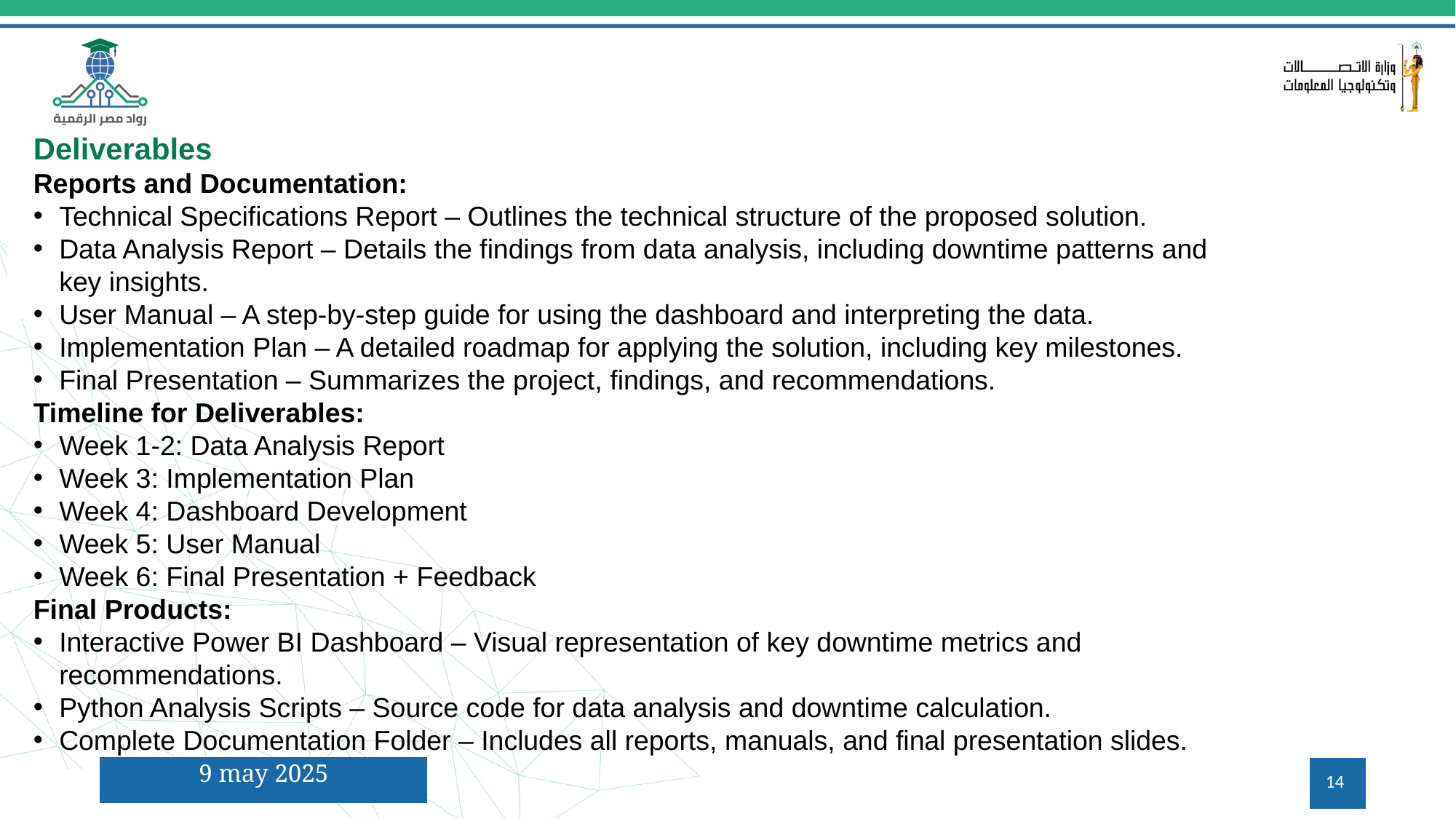

Deliverables
Reports and Documentation:
Technical Specifications Report – Outlines the technical structure of the proposed solution.
Data Analysis Report – Details the findings from data analysis, including downtime patterns and key insights.
User Manual – A step-by-step guide for using the dashboard and interpreting the data.
Implementation Plan – A detailed roadmap for applying the solution, including key milestones.
Final Presentation – Summarizes the project, findings, and recommendations.
Timeline for Deliverables:
Week 1-2: Data Analysis Report
Week 3: Implementation Plan
Week 4: Dashboard Development
Week 5: User Manual
Week 6: Final Presentation + Feedback
Final Products:
Interactive Power BI Dashboard – Visual representation of key downtime metrics and recommendations.
Python Analysis Scripts – Source code for data analysis and downtime calculation.
Complete Documentation Folder – Includes all reports, manuals, and final presentation slides.

9 may 2025

14